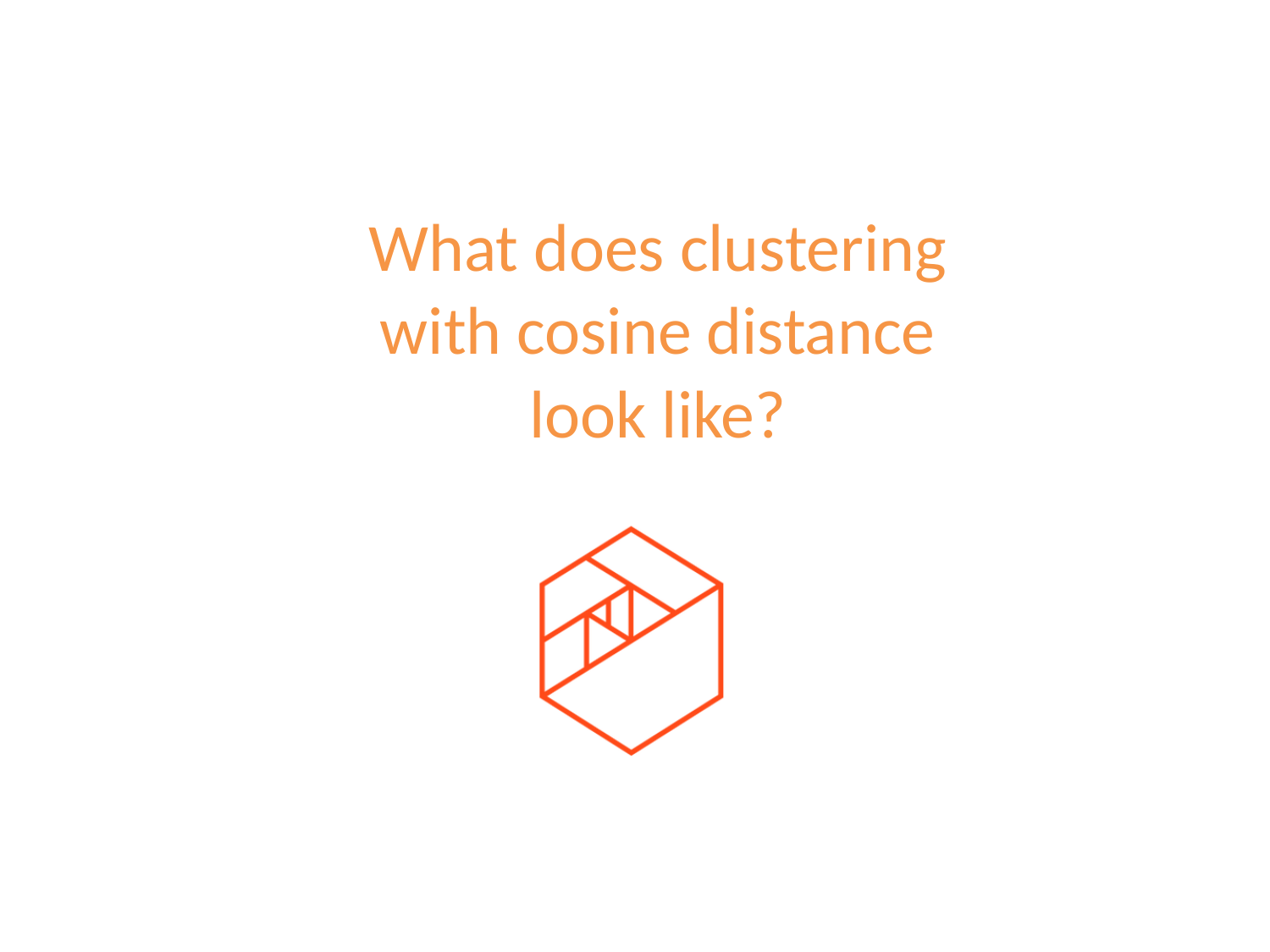

What does clustering
with cosine distance
look like?